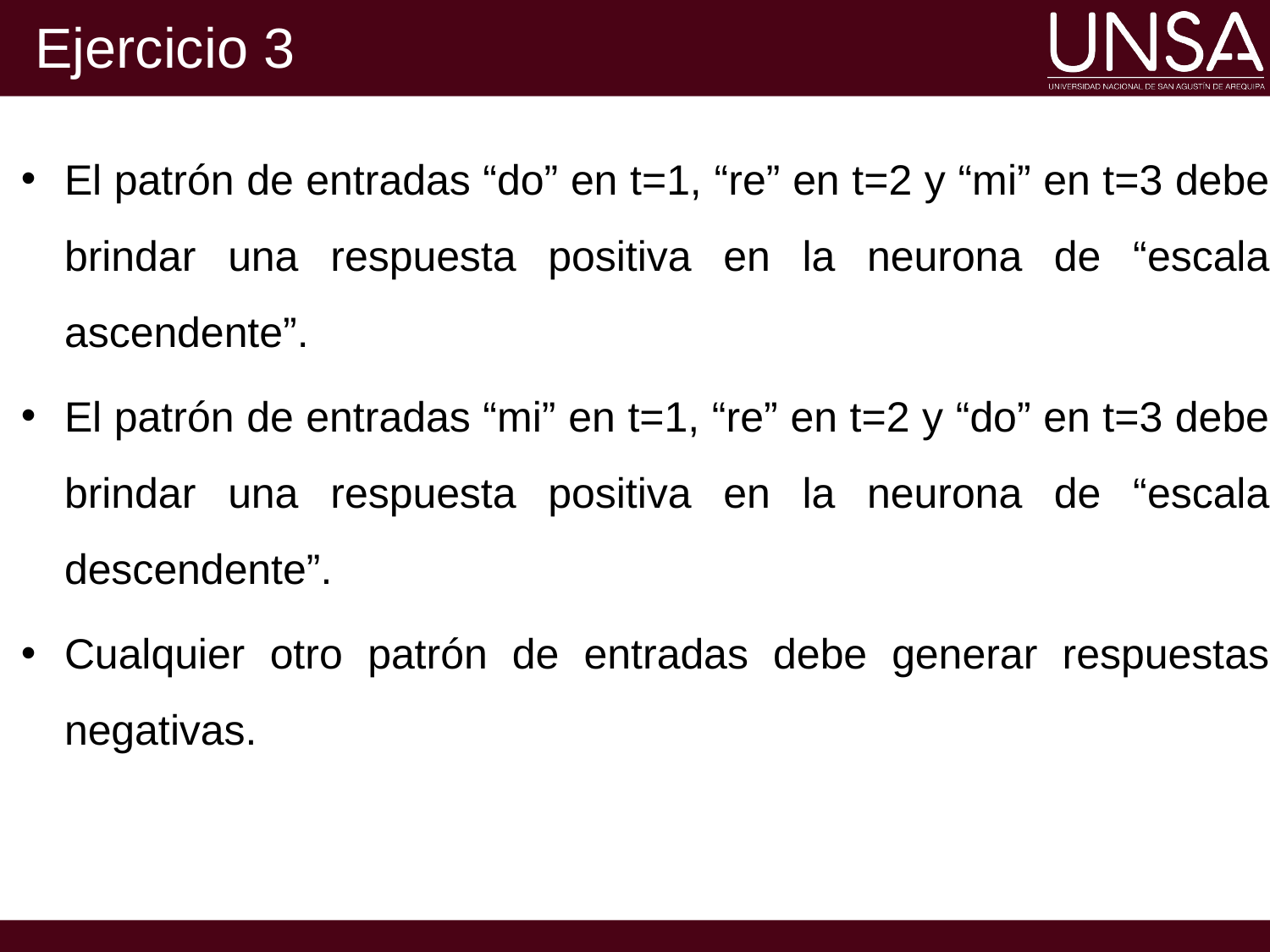

# Ejercicio 3
El patrón de entradas “do” en t=1, “re” en t=2 y “mi” en t=3 debe brindar una respuesta positiva en la neurona de “escala ascendente”.
El patrón de entradas “mi” en t=1, “re” en t=2 y “do” en t=3 debe brindar una respuesta positiva en la neurona de “escala descendente”.
Cualquier otro patrón de entradas debe generar respuestas negativas.